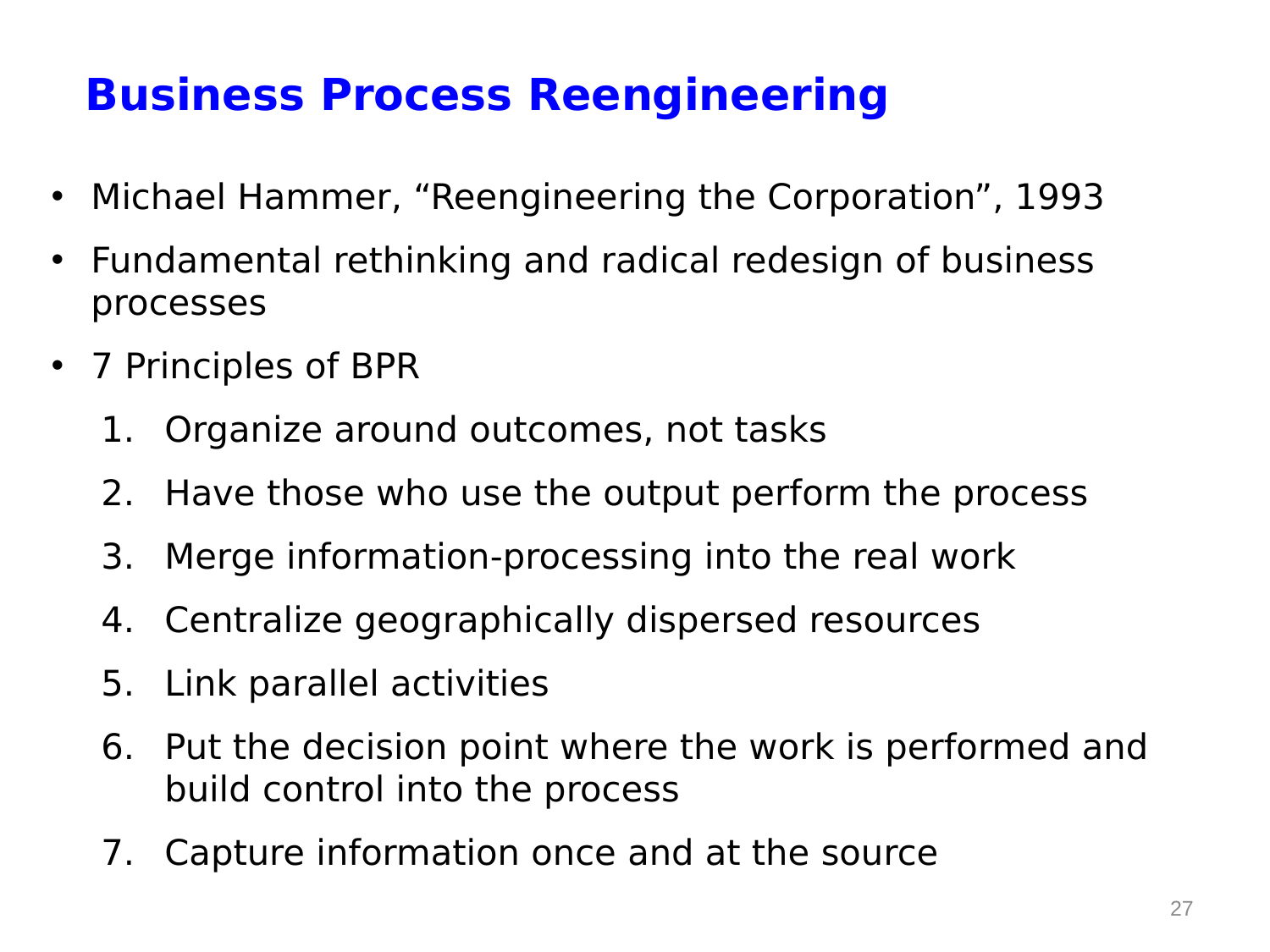

Business Process Reengineering
Michael Hammer, “Reengineering the Corporation”, 1993
Fundamental rethinking and radical redesign of business processes
7 Principles of BPR
Organize around outcomes, not tasks
Have those who use the output perform the process
Merge information-processing into the real work
Centralize geographically dispersed resources
Link parallel activities
Put the decision point where the work is performed and build control into the process
Capture information once and at the source
27